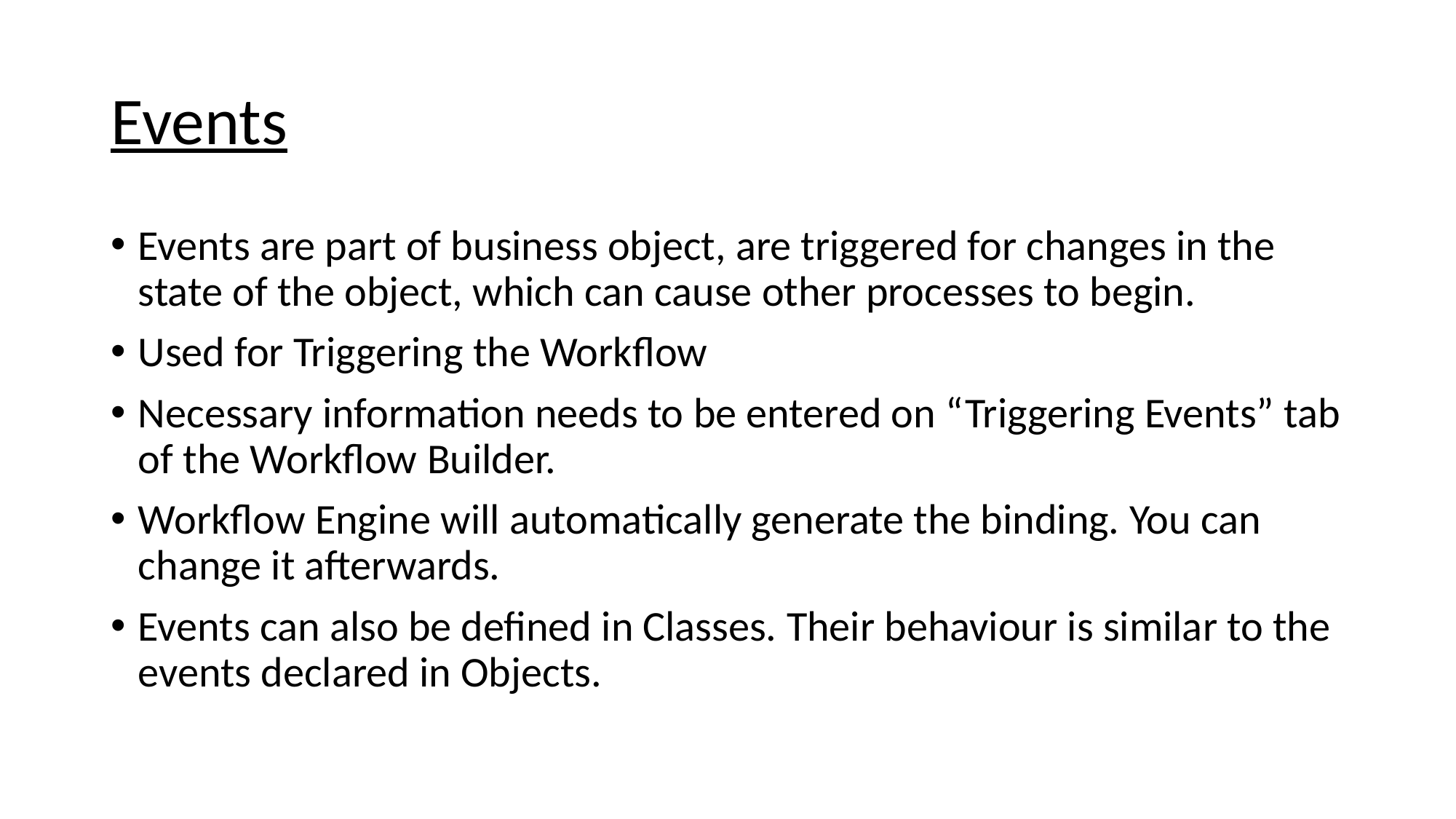

# Events
Events are part of business object, are triggered for changes in the state of the object, which can cause other processes to begin.
Used for Triggering the Workflow
Necessary information needs to be entered on “Triggering Events” tab of the Workflow Builder.
Workflow Engine will automatically generate the binding. You can change it afterwards.
Events can also be defined in Classes. Their behaviour is similar to the events declared in Objects.